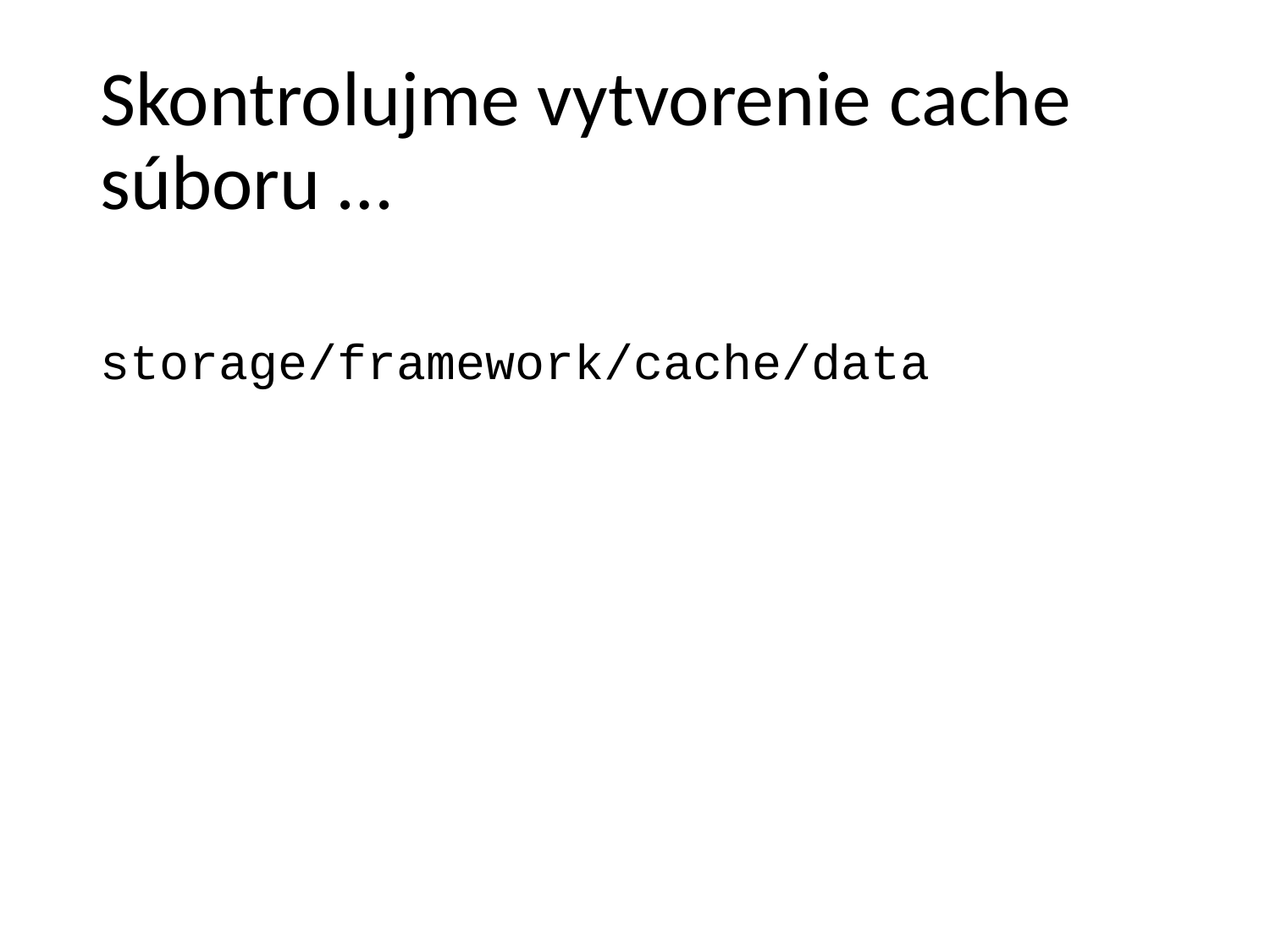

# Skontrolujme vytvorenie cache súboru …

storage/framework/cache/data